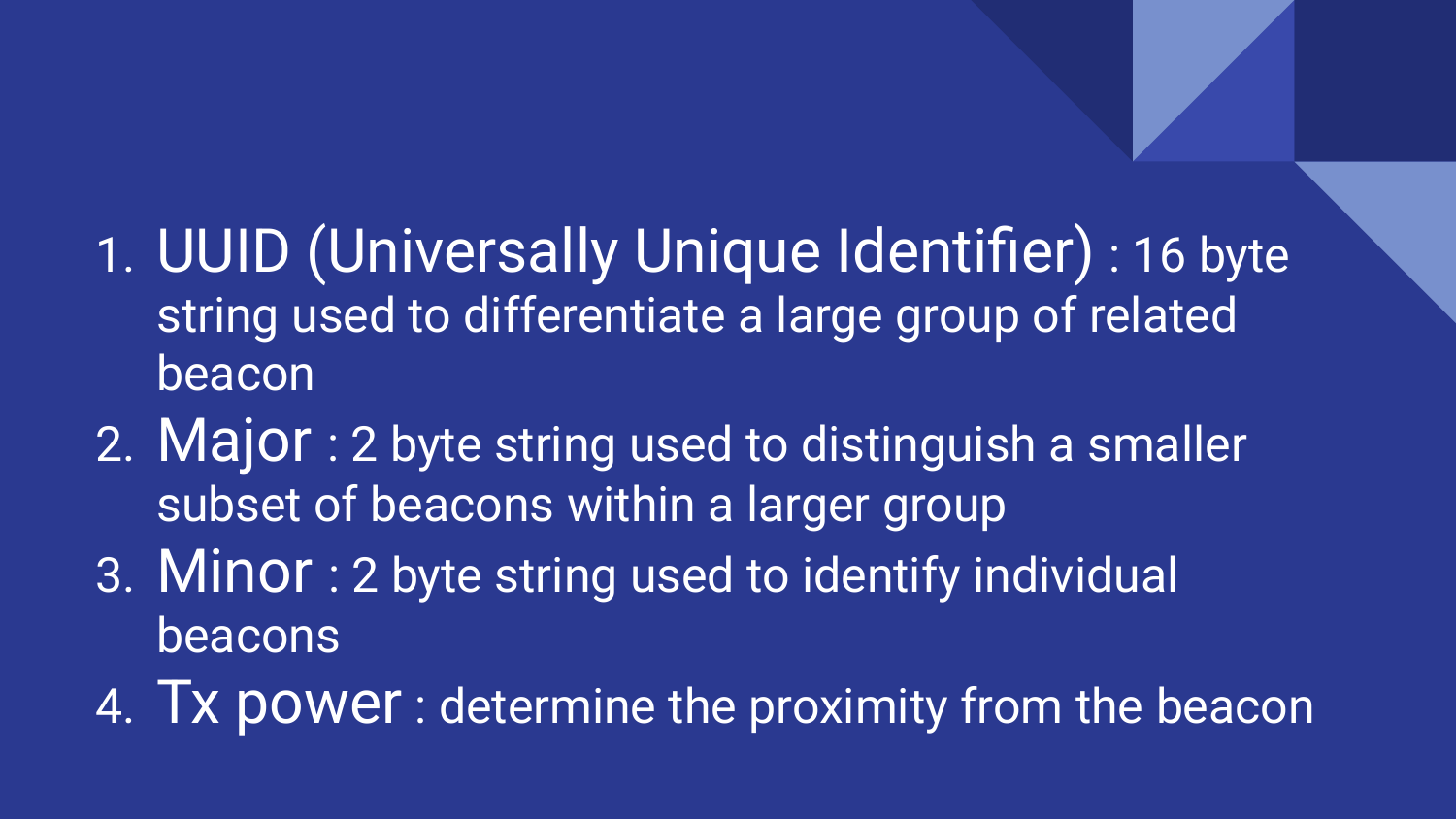

# UUID (Universally Unique Identifier) : 16 byte string used to differentiate a large group of related beacon
Major : 2 byte string used to distinguish a smaller subset of beacons within a larger group
Minor : 2 byte string used to identify individual beacons
Tx power : determine the proximity from the beacon